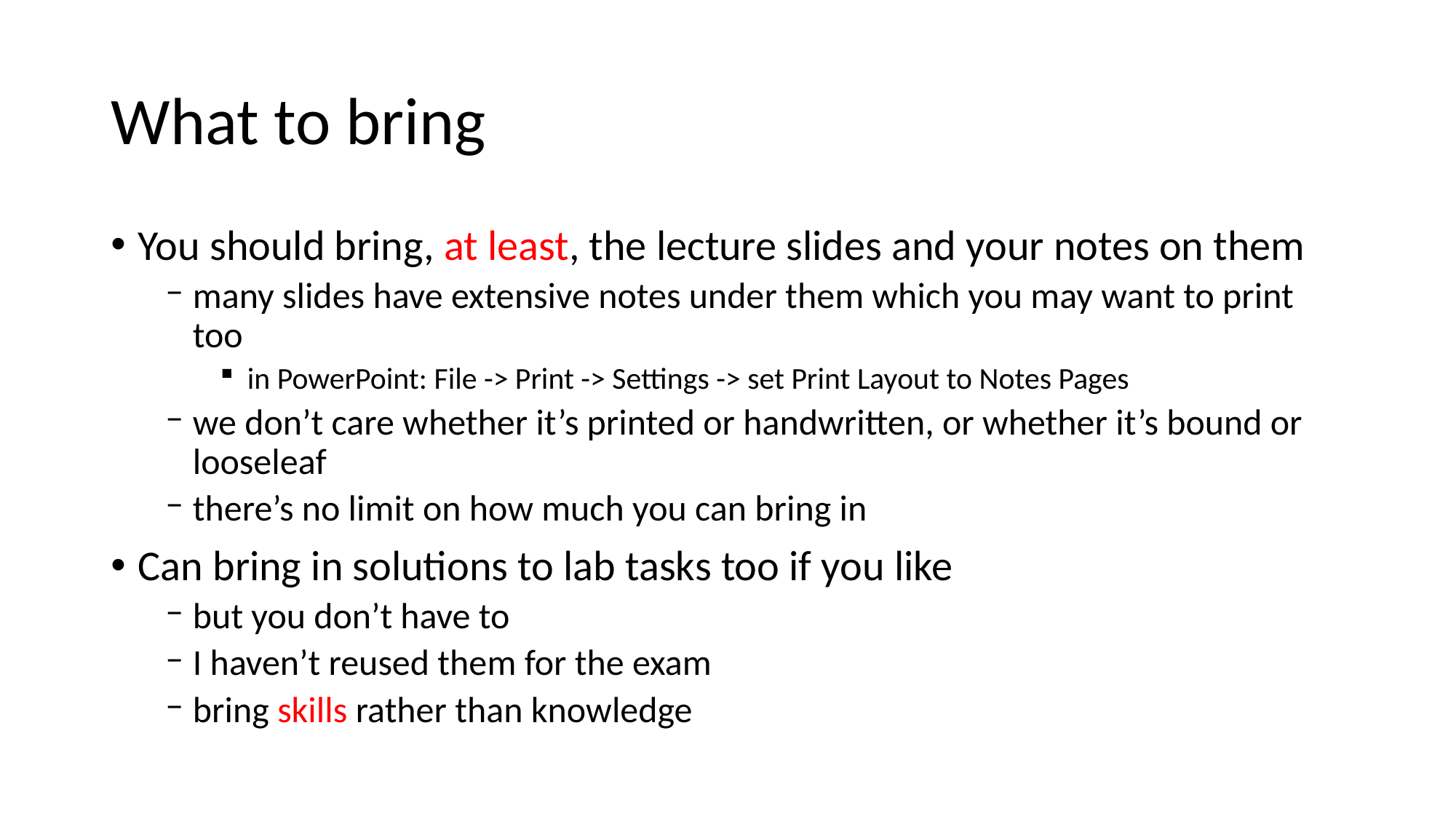

# What to bring
You should bring, at least, the lecture slides and your notes on them
many slides have extensive notes under them which you may want to print too
in PowerPoint: File -> Print -> Settings -> set Print Layout to Notes Pages
we don’t care whether it’s printed or handwritten, or whether it’s bound or looseleaf
there’s no limit on how much you can bring in
Can bring in solutions to lab tasks too if you like
but you don’t have to
I haven’t reused them for the exam
bring skills rather than knowledge